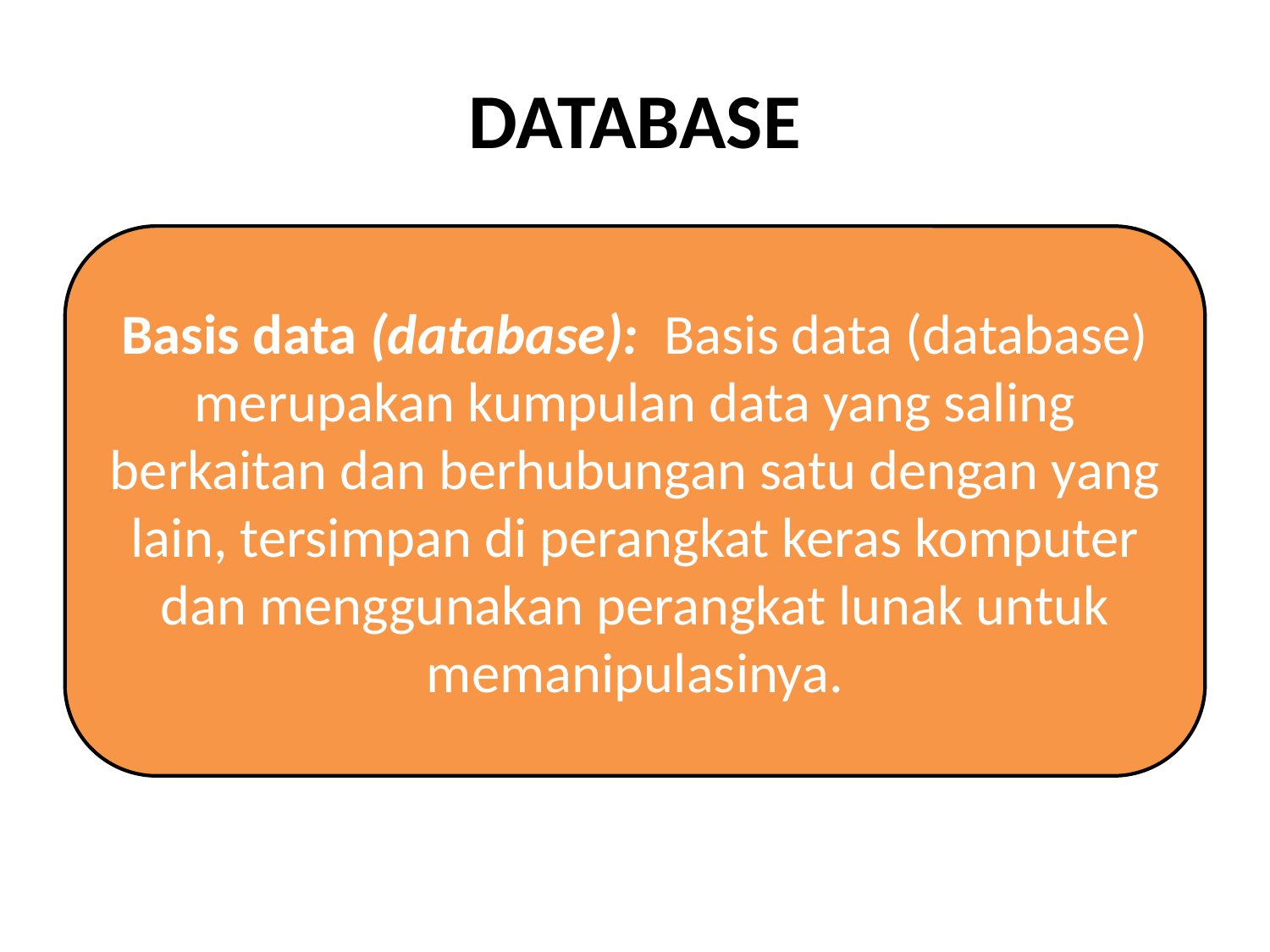

# DATABASE
Basis data (database):  Basis data (database) merupakan kumpulan data yang saling berkaitan dan berhubungan satu dengan yang lain, tersimpan di perangkat keras komputer dan menggunakan perangkat lunak untuk memanipulasinya.